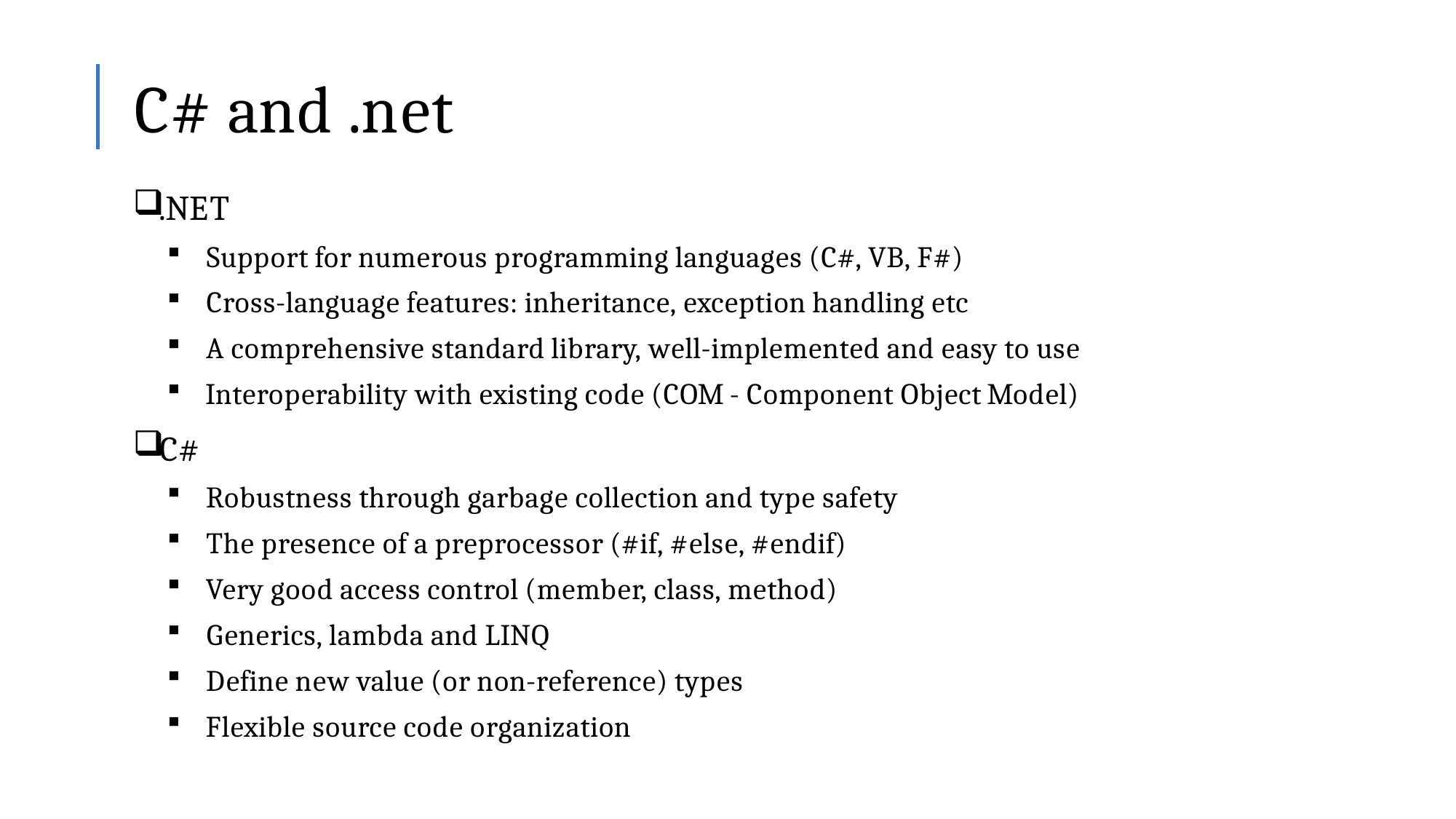

# C# and .net
.NET
Support for numerous programming languages (C#, VB, F#)
Cross-language features: inheritance, exception handling etc
A comprehensive standard library, well-implemented and easy to use
Interoperability with existing code (COM - Component Object Model)
C#
Robustness through garbage collection and type safety
The presence of a preprocessor (#if, #else, #endif)
Very good access control (member, class, method)
Generics, lambda and LINQ
Define new value (or non-reference) types
Flexible source code organization